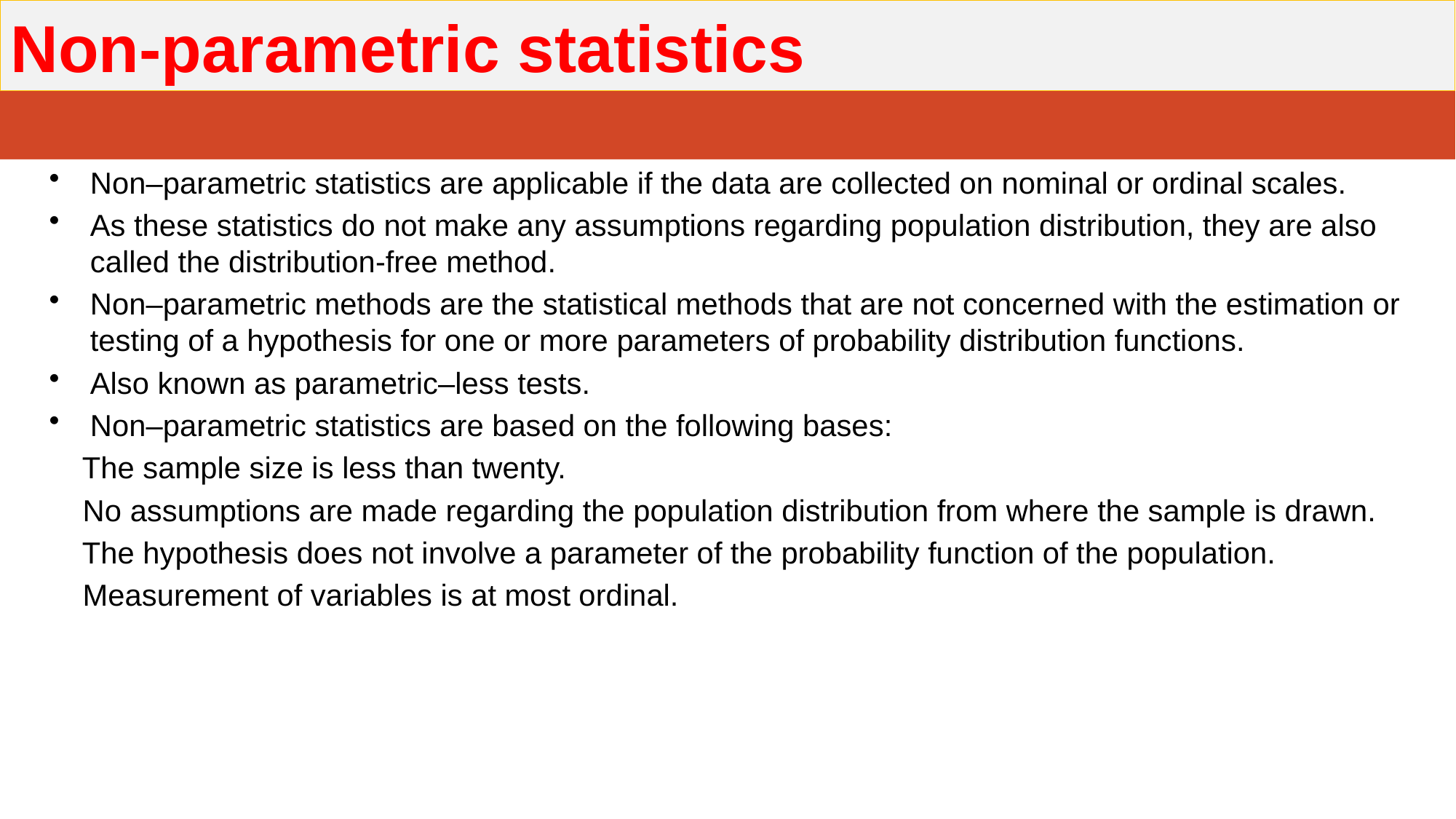

# Non-parametric statistics
Non–parametric statistics are applicable if the data are collected on nominal or ordinal scales.
As these statistics do not make any assumptions regarding population distribution, they are also called the distribution-free method.
Non–parametric methods are the statistical methods that are not concerned with the estimation or testing of a hypothesis for one or more parameters of probability distribution functions.
Also known as parametric–less tests.
Non–parametric statistics are based on the following bases:
    The sample size is less than twenty.
    No assumptions are made regarding the population distribution from where the sample is drawn.
    The hypothesis does not involve a parameter of the probability function of the population.
    Measurement of variables is at most ordinal.